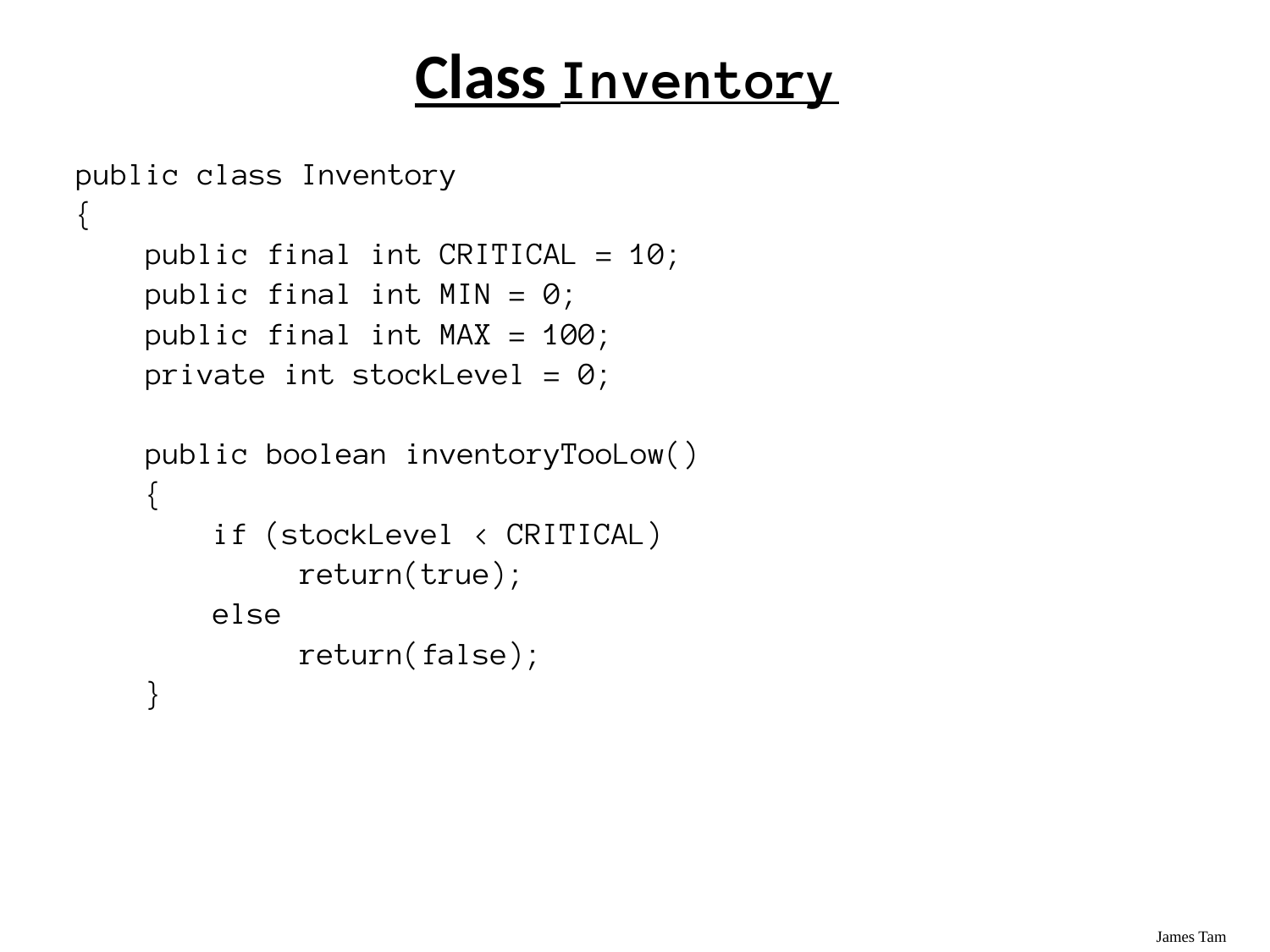

Class Inventory
public class Inventory
{
    public final int CRITICAL = 10;
    public final int MIN = 0;
    public final int MAX = 100;
    private int stockLevel = 0;

    public boolean inventoryTooLow()
    {
	       if (stockLevel < CRITICAL)
	            return(true);
	       else
	            return(false);
    }